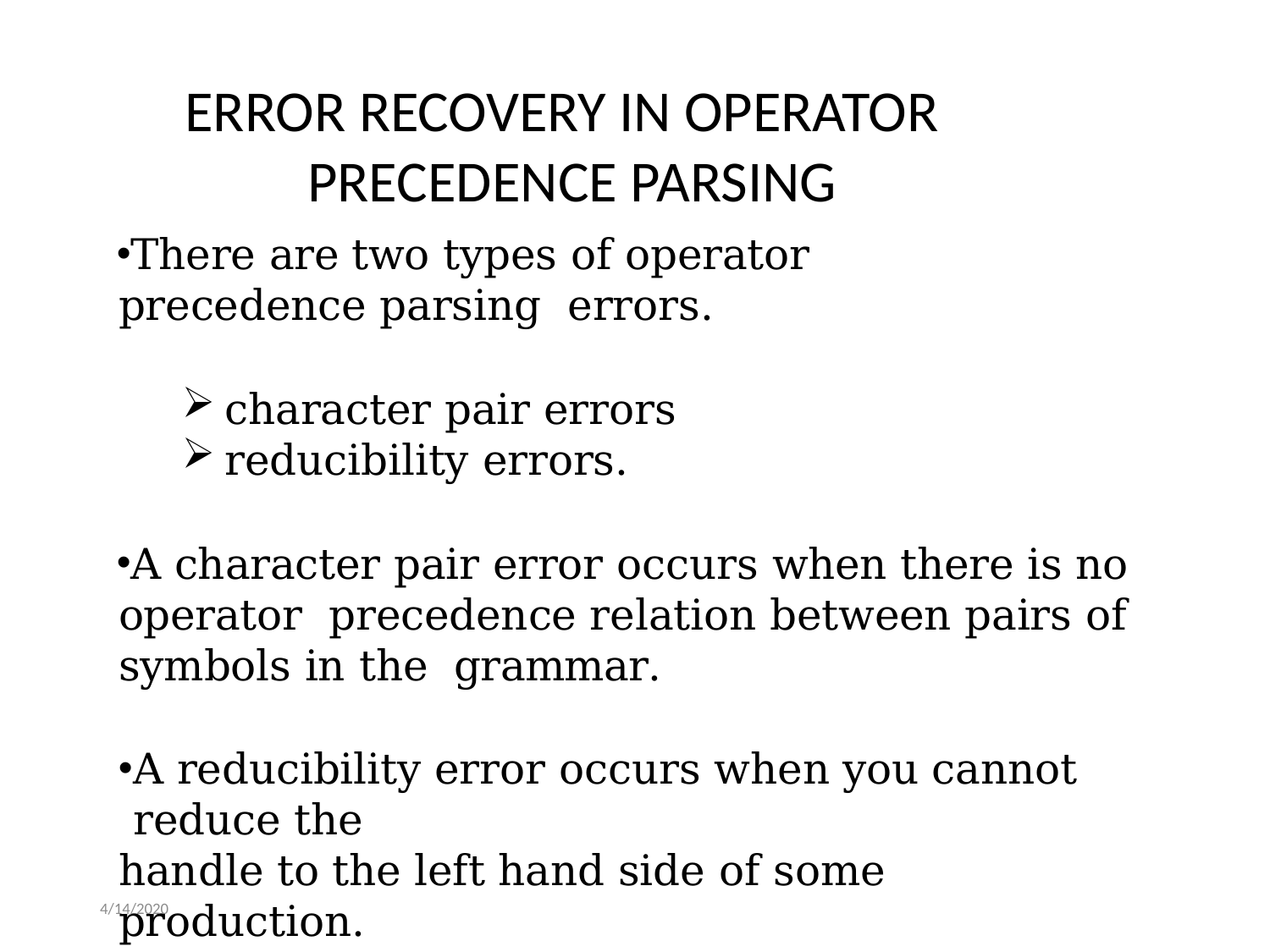

# ERROR RECOVERY IN OPERATOR  PRECEDENCE PARSING
There are two types of operator precedence parsing  errors.

character pair errors
reducibility errors.

A character pair error occurs when there is no operator  precedence relation between pairs of symbols in the  grammar.

A reducibility error occurs when you cannot reduce the
handle to the left hand side of some production.
4/14/2020